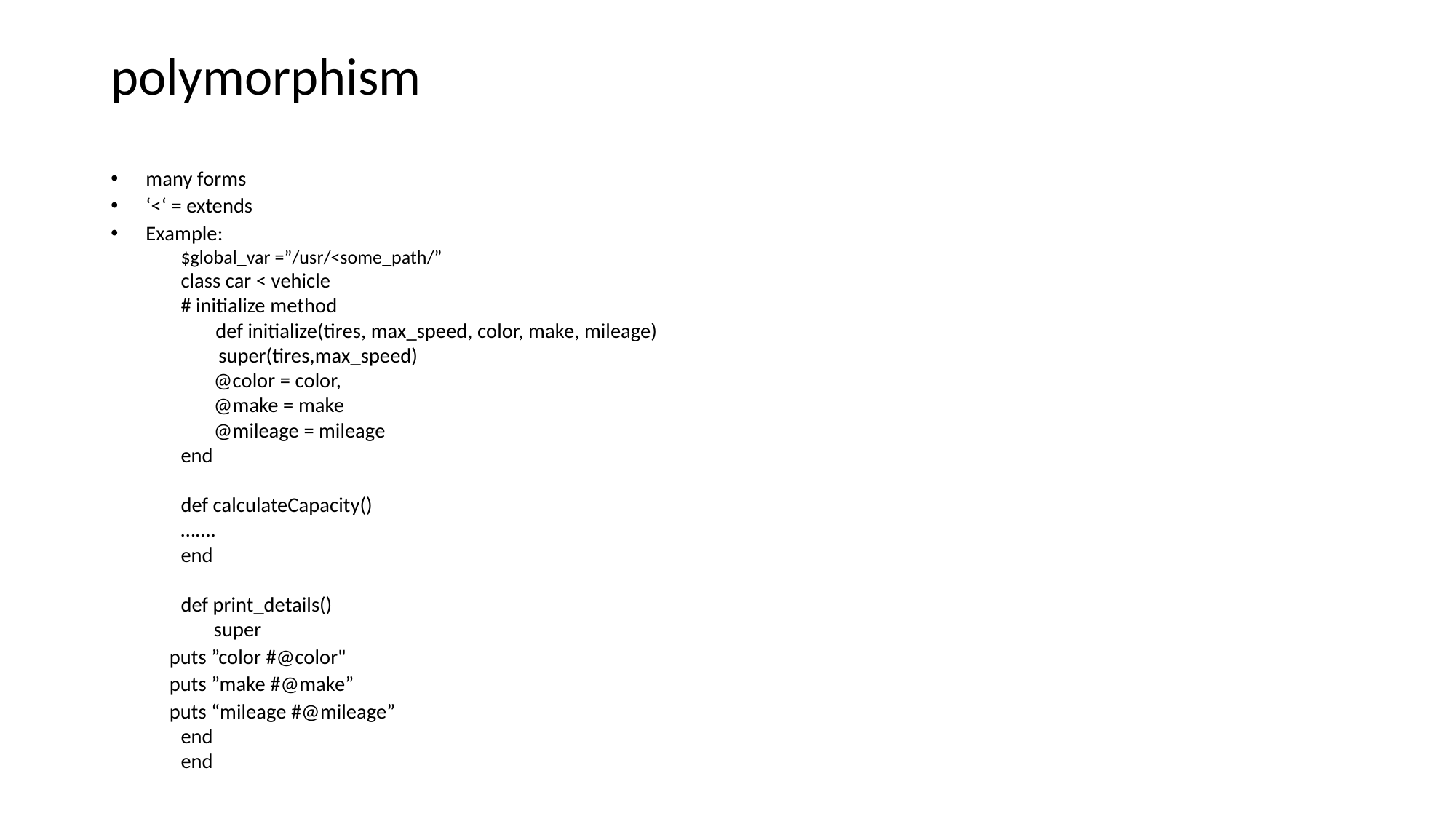

# polymorphism
many forms
‘<‘ = extends
Example:
$global_var =”/usr/<some_path/”
class car < vehicle
	# initialize method
  	def initialize(tires, max_speed, color, make, mileage)
	        super(tires,max_speed)
	       @color = color,
	       @make = make
	       @mileage = mileage
	end

	def calculateCapacity()
	…....
	end

	def print_details()
	       super
	     puts ”color #@color"
	     puts ”make #@make”
	     puts “mileage #@mileage”
	end
end